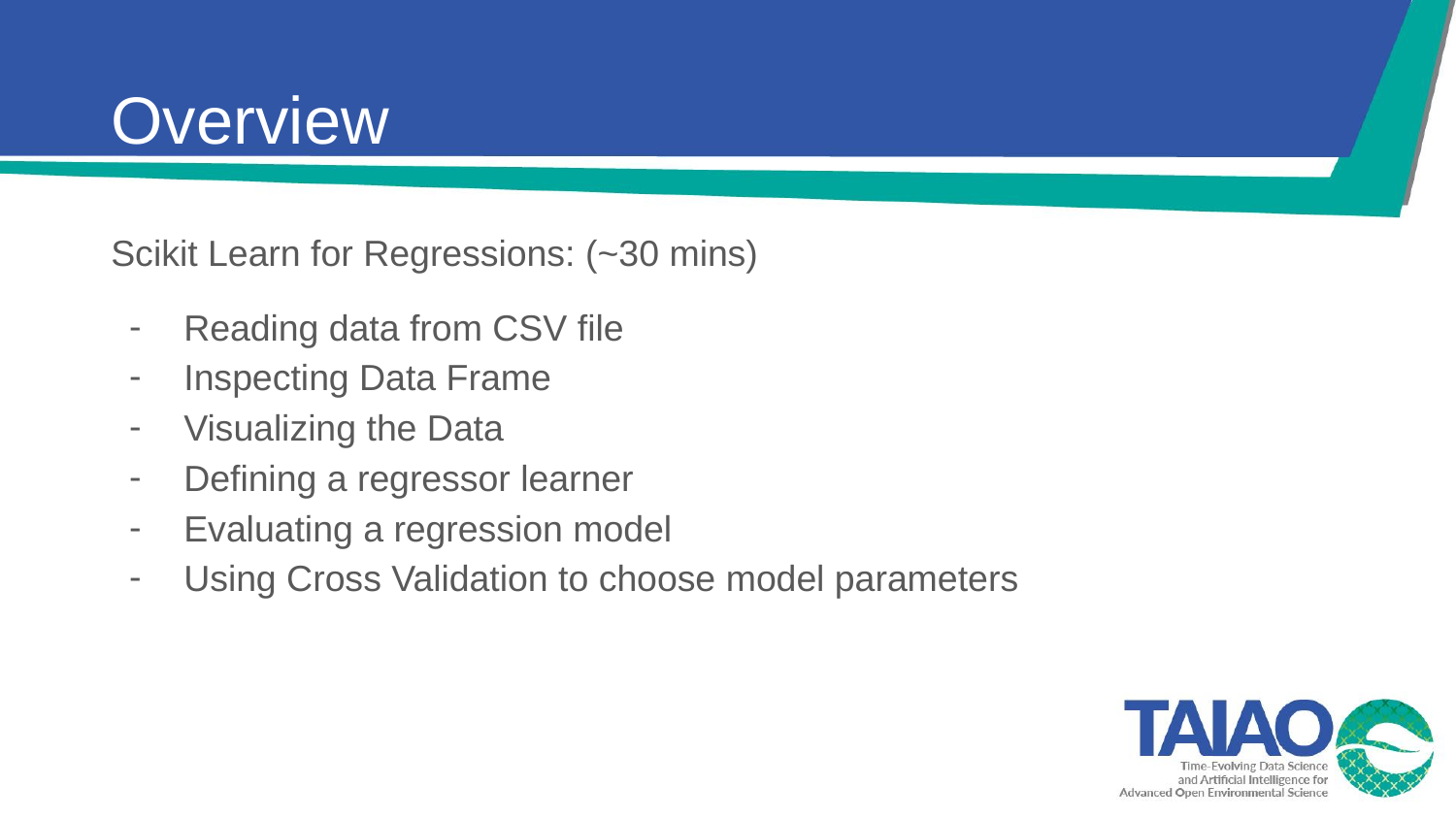

# Overview
Scikit Learn for Regressions: (~30 mins)
Reading data from CSV file
Inspecting Data Frame
Visualizing the Data
Defining a regressor learner
Evaluating a regression model
Using Cross Validation to choose model parameters